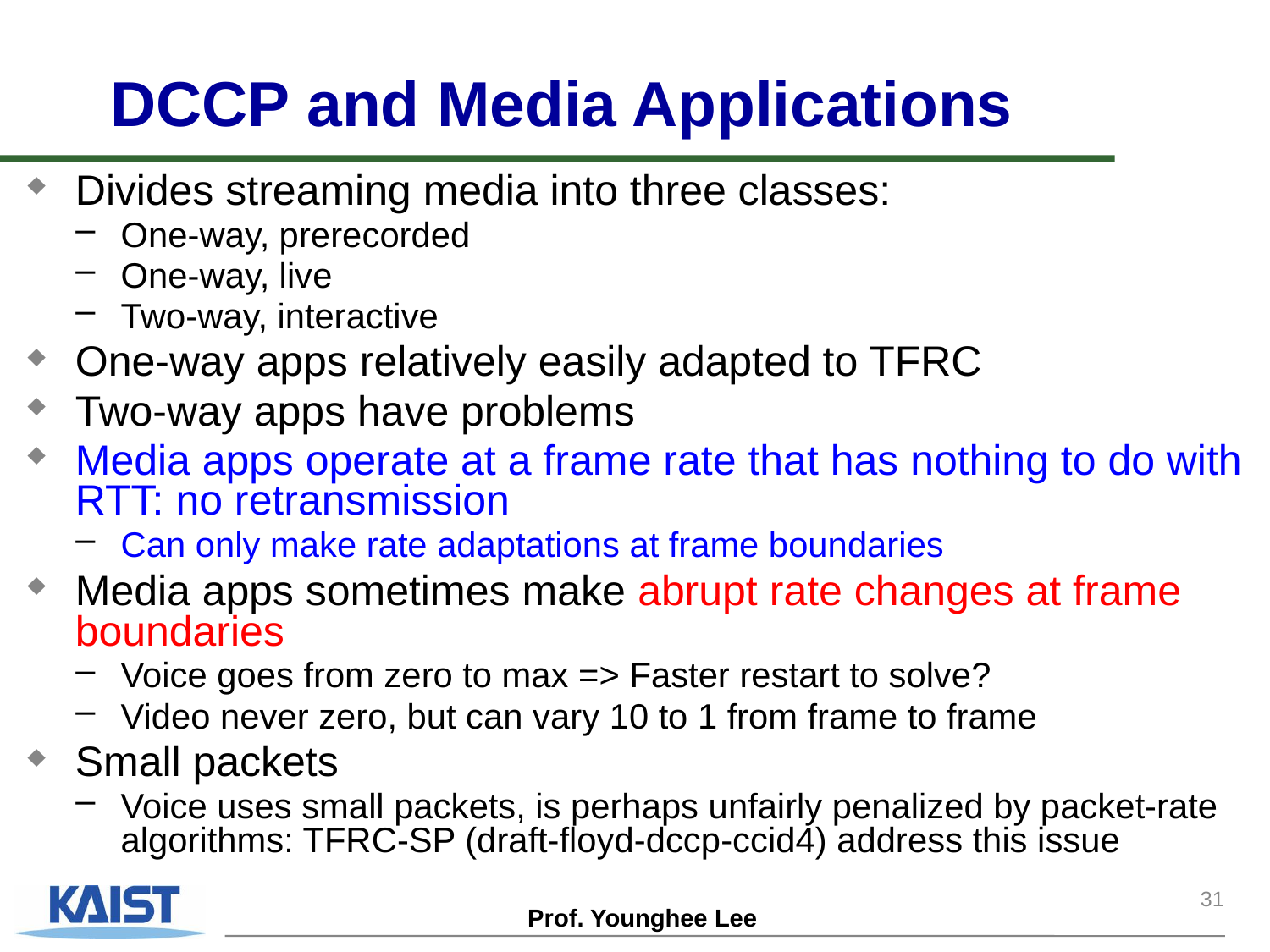

# DCCP and Media Applications
Divides streaming media into three classes:
One-way, prerecorded
One-way, live
Two-way, interactive
One-way apps relatively easily adapted to TFRC
Two-way apps have problems
Media apps operate at a frame rate that has nothing to do with RTT: no retransmission
Can only make rate adaptations at frame boundaries
Media apps sometimes make abrupt rate changes at frame boundaries
Voice goes from zero to max => Faster restart to solve?
Video never zero, but can vary 10 to 1 from frame to frame
Small packets
Voice uses small packets, is perhaps unfairly penalized by packet-rate algorithms: TFRC-SP (draft-floyd-dccp-ccid4) address this issue
31